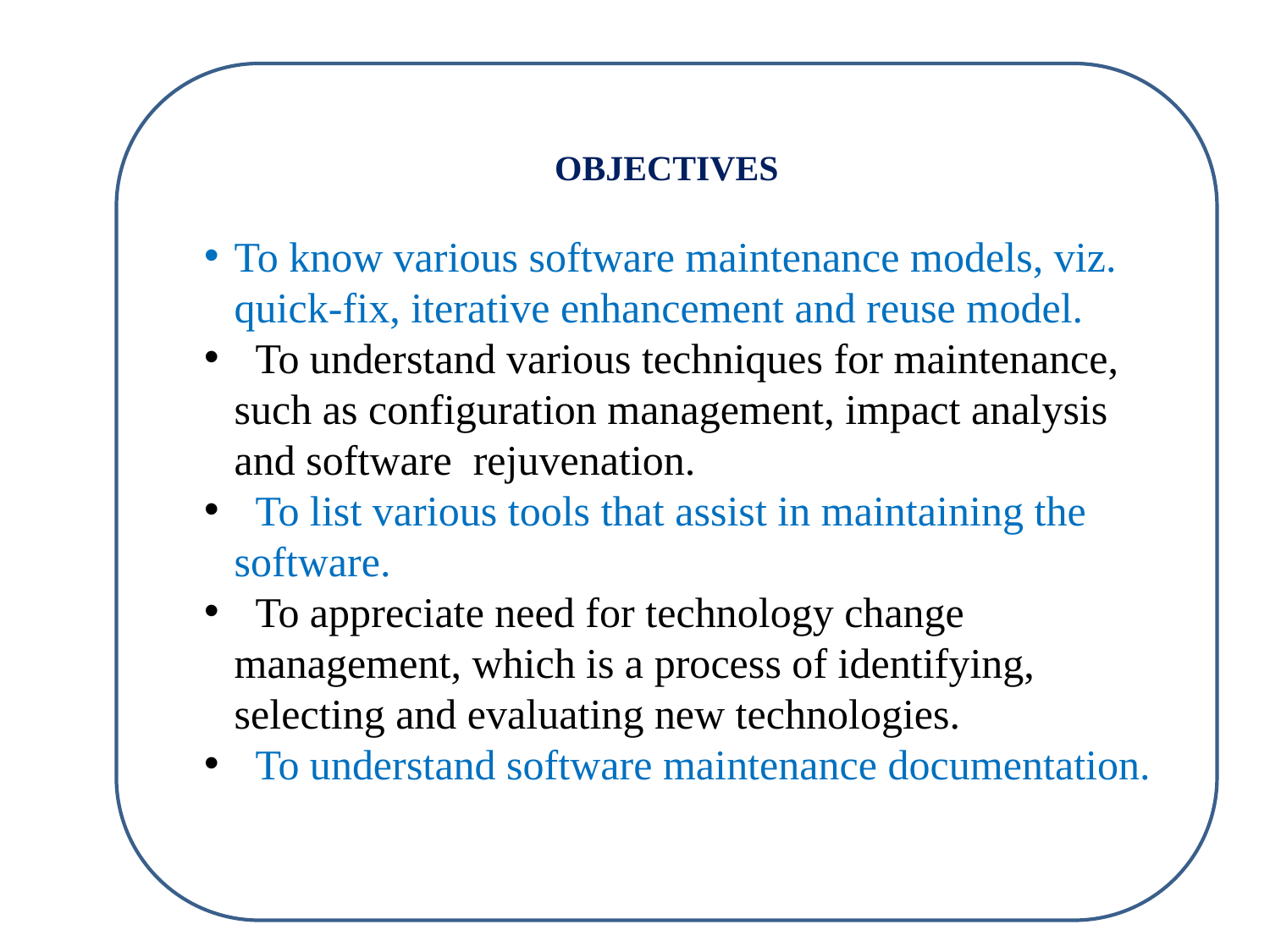

OBJECTIVES

To know various software maintenance models, viz. quick-fix, iterative enhancement and reuse model.
  To understand various techniques for maintenance, such as configuration management, impact analysis and software  rejuvenation.
  To list various tools that assist in maintaining the software.
  To appreciate need for technology change management, which is a process of identifying, selecting and evaluating new technologies.
  To understand software maintenance documentation.